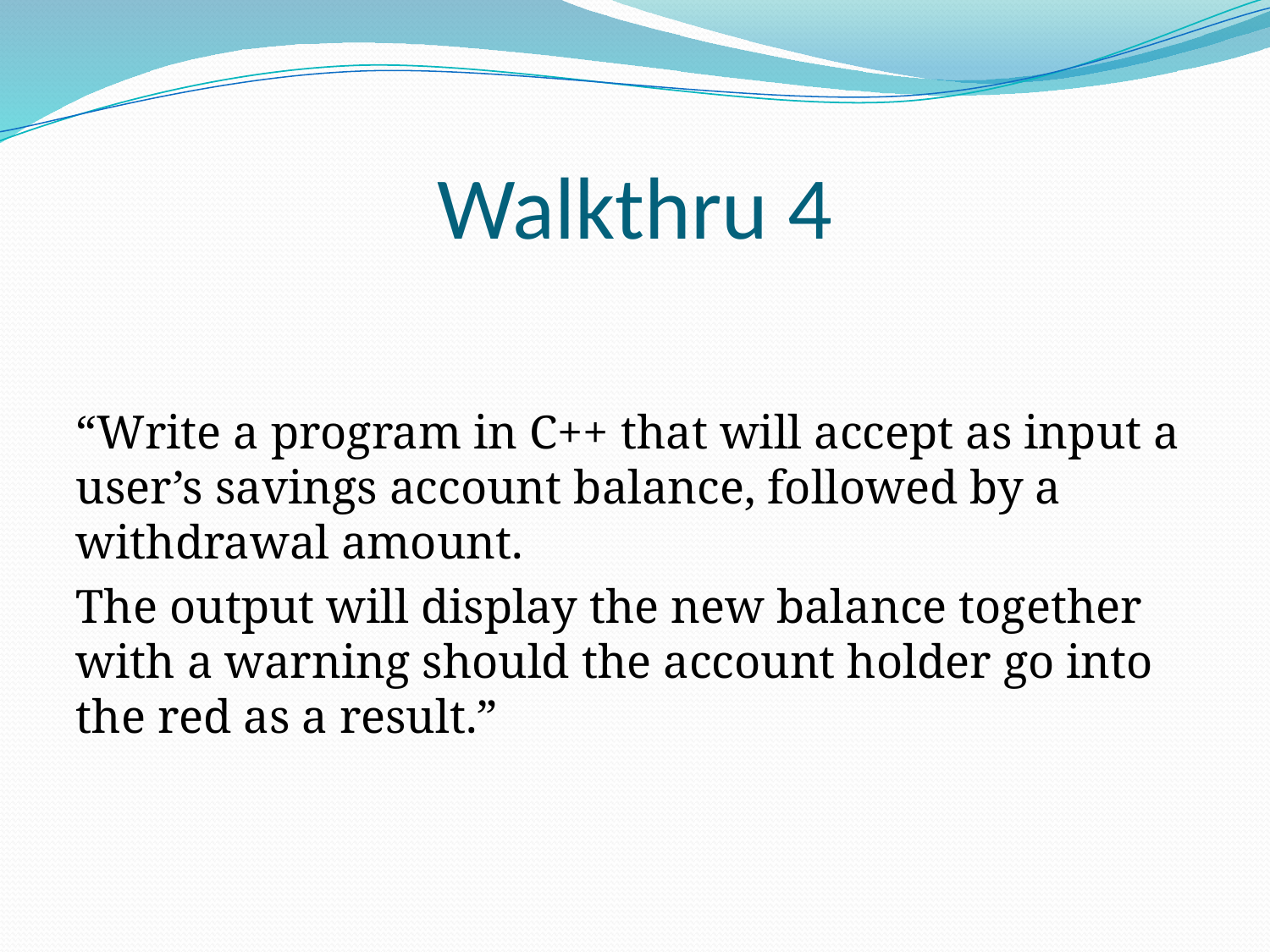

# Walkthru 4

“Write a program in C++ that will accept as input a user’s savings account balance, followed by a withdrawal amount.
The output will display the new balance together with a warning should the account holder go into the red as a result.”